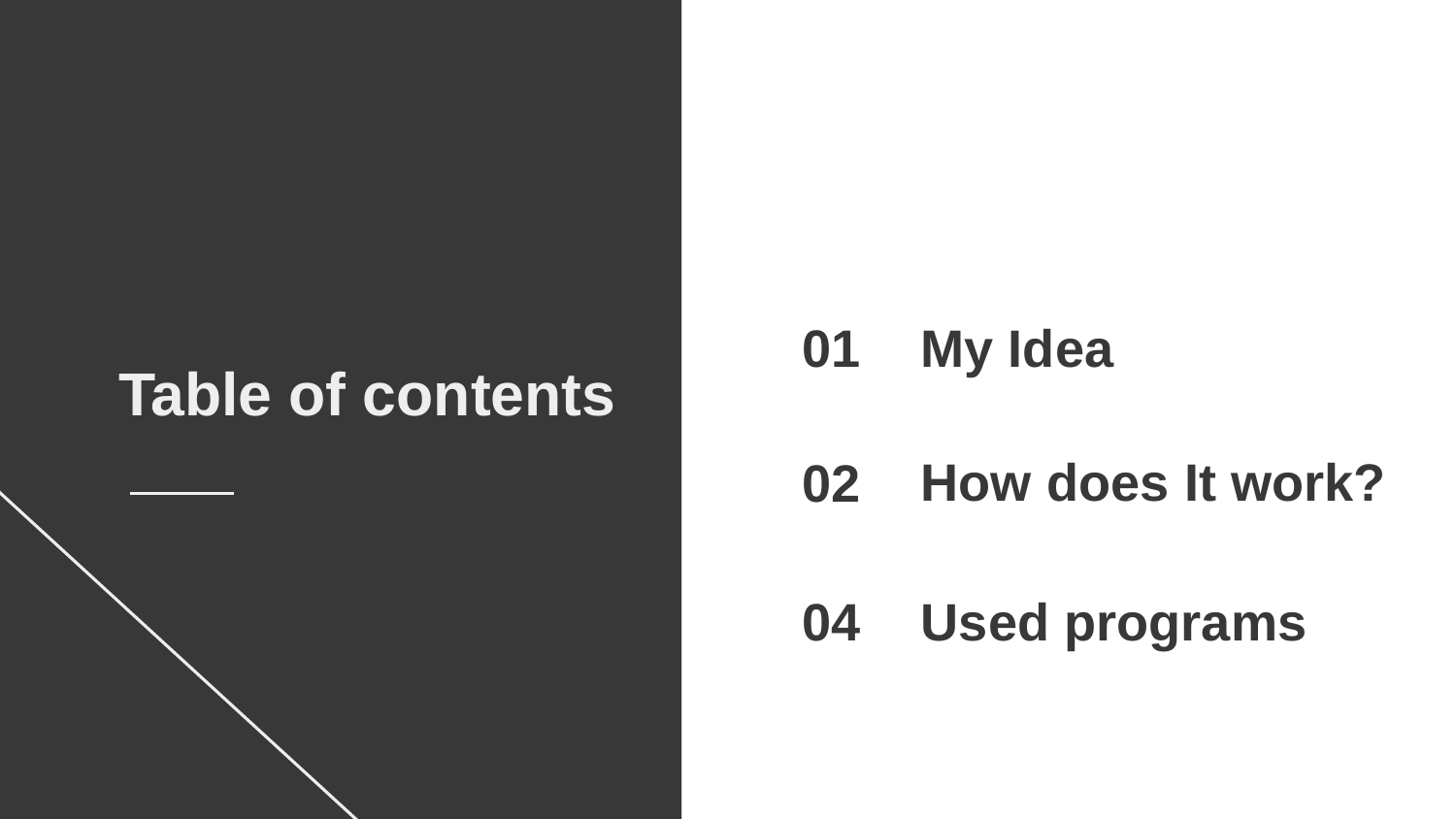

# My Idea
01
Table of contents
How does It work?
02
Used programs
04